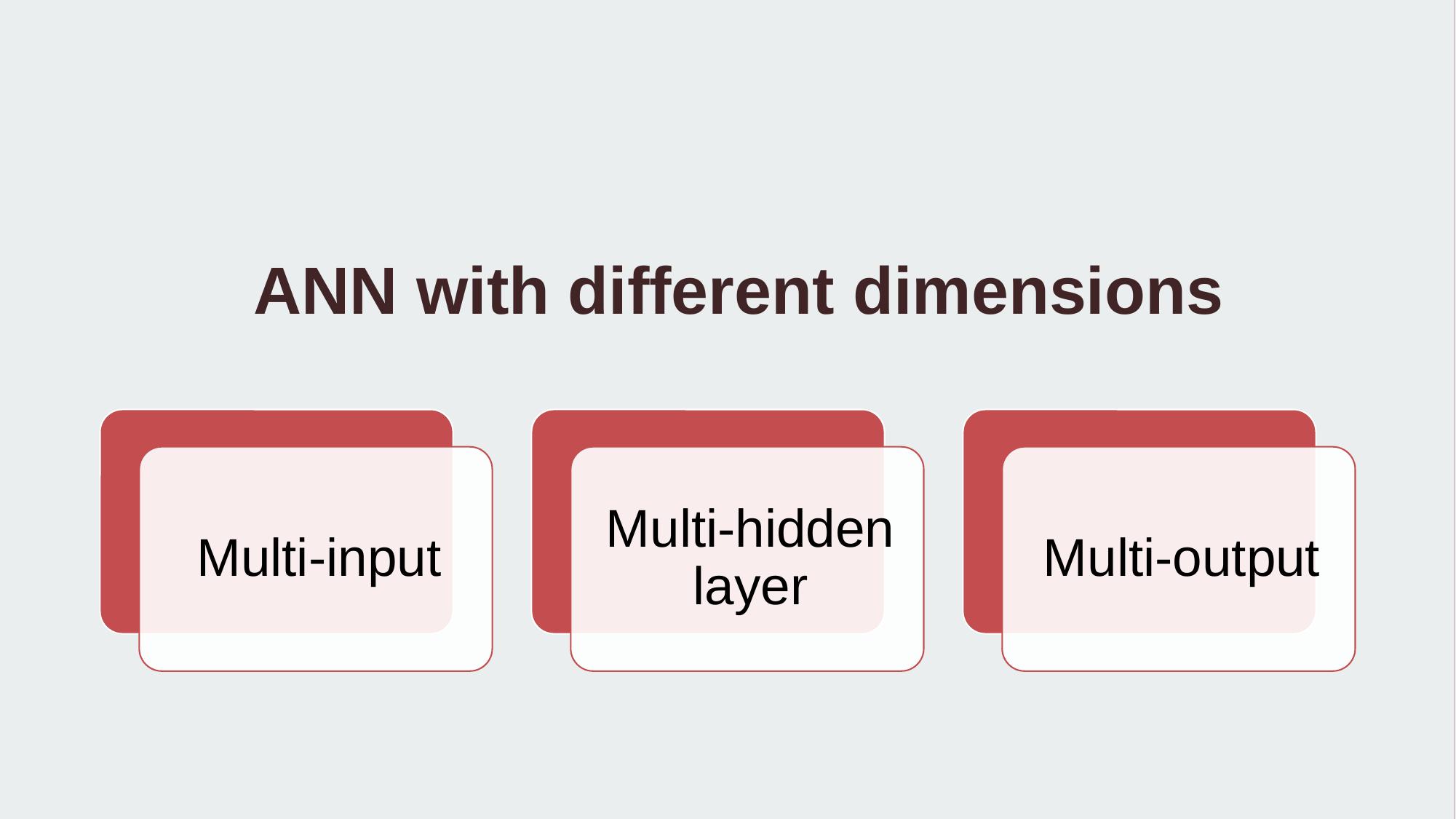

# ANN with different dimensions
Multi-input
Multi-hidden layer
Multi-output